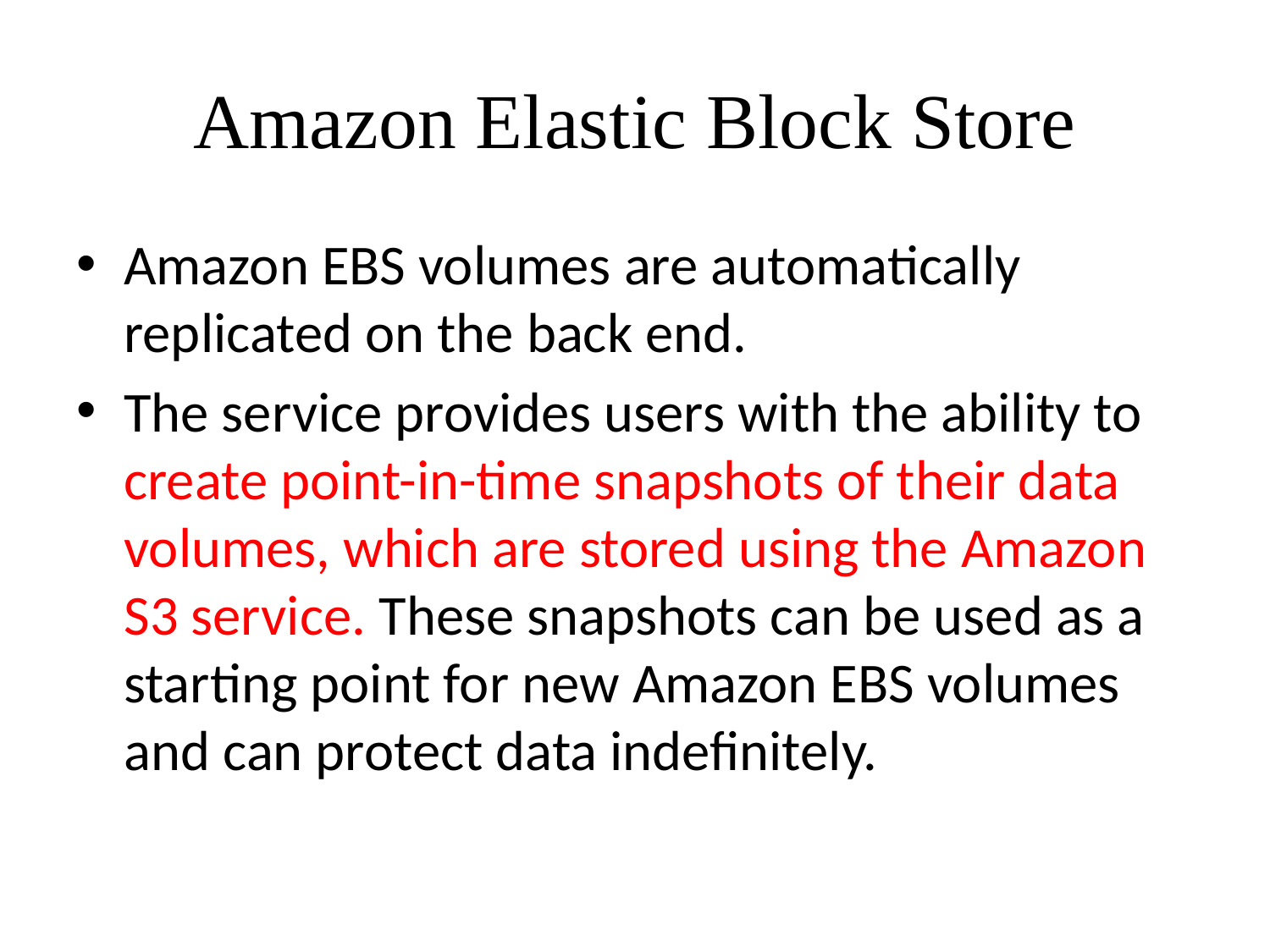

# Amazon Elastic Block Store
Amazon EBS volumes are automatically replicated on the back end.
The service provides users with the ability to create point-in-time snapshots of their data volumes, which are stored using the Amazon S3 service. These snapshots can be used as a starting point for new Amazon EBS volumes and can protect data indefinitely.